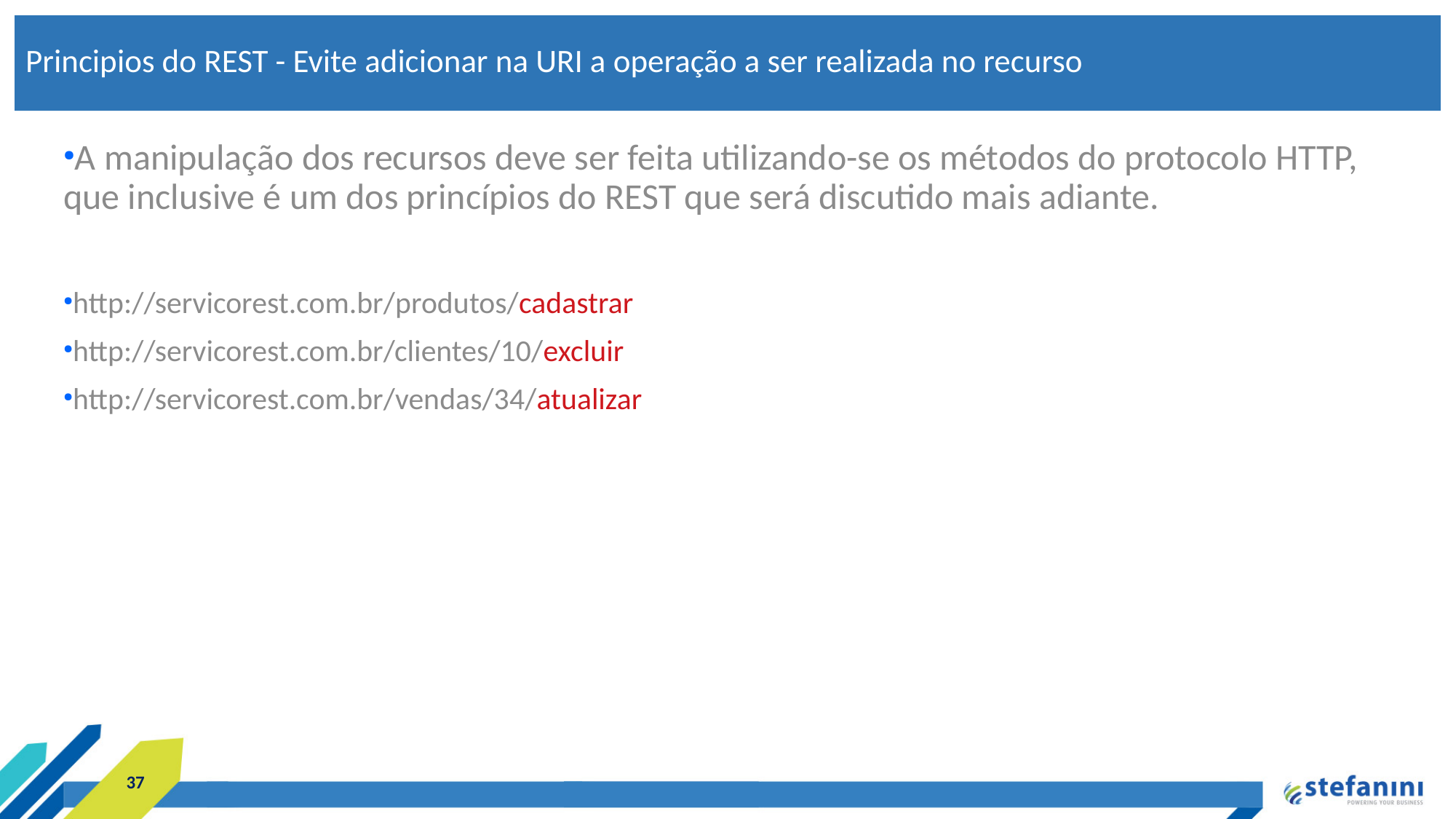

Principios do REST - Evite adicionar na URI a operação a ser realizada no recurso

A manipulação dos recursos deve ser feita utilizando-se os métodos do protocolo HTTP, que inclusive é um dos princípios do REST que será discutido mais adiante.

http://servicorest.com.br/produtos/cadastrar
http://servicorest.com.br/clientes/10/excluir
http://servicorest.com.br/vendas/34/atualizar
37